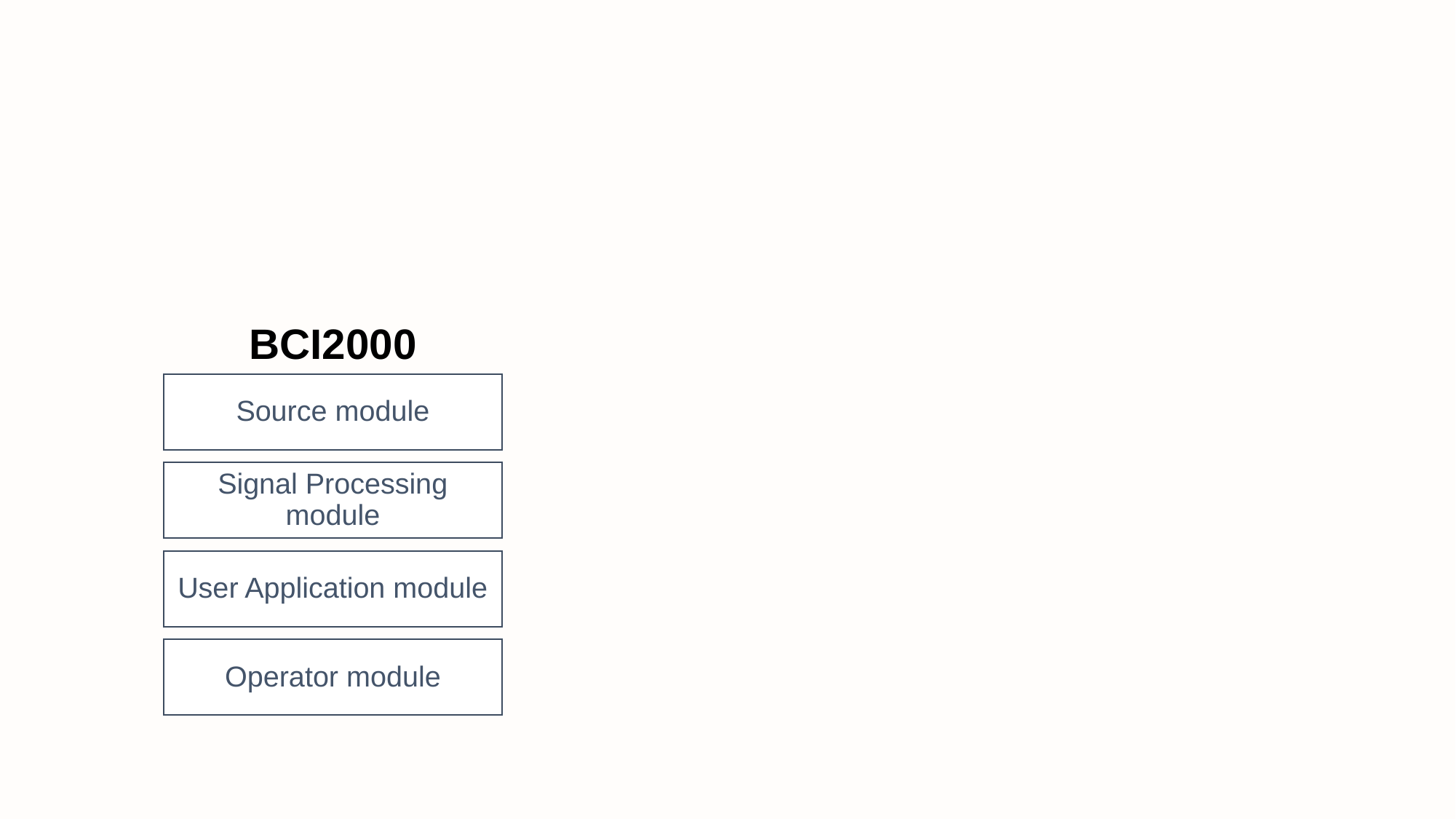

#
BCI2000
Source module
Signal Processing module
User Application module
Operator module